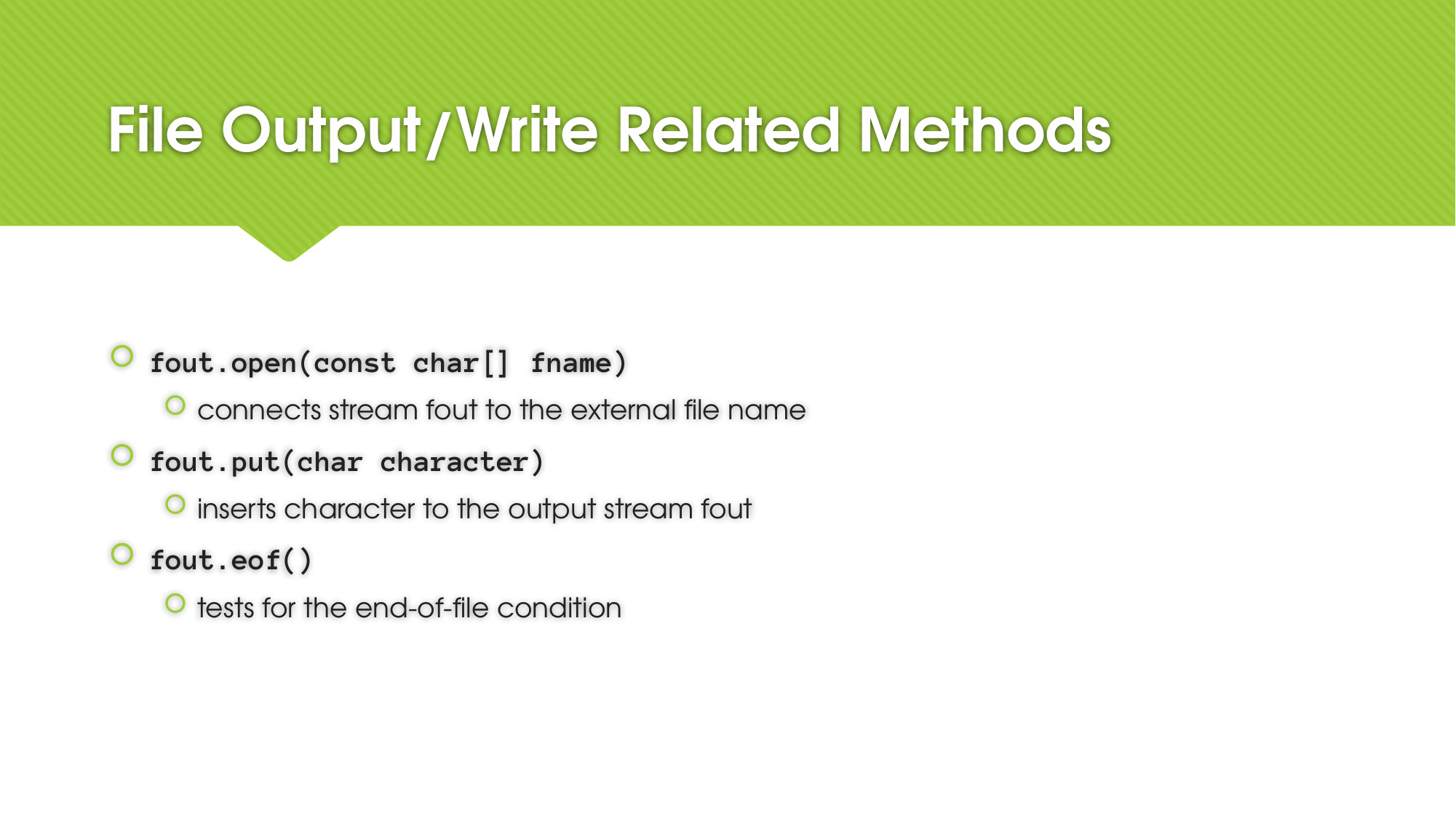

# File Output/Write Related Methods
fout.open(const char[] fname)
connects stream fout to the external file name
fout.put(char character)
inserts character to the output stream fout
fout.eof()
tests for the end-of-file condition